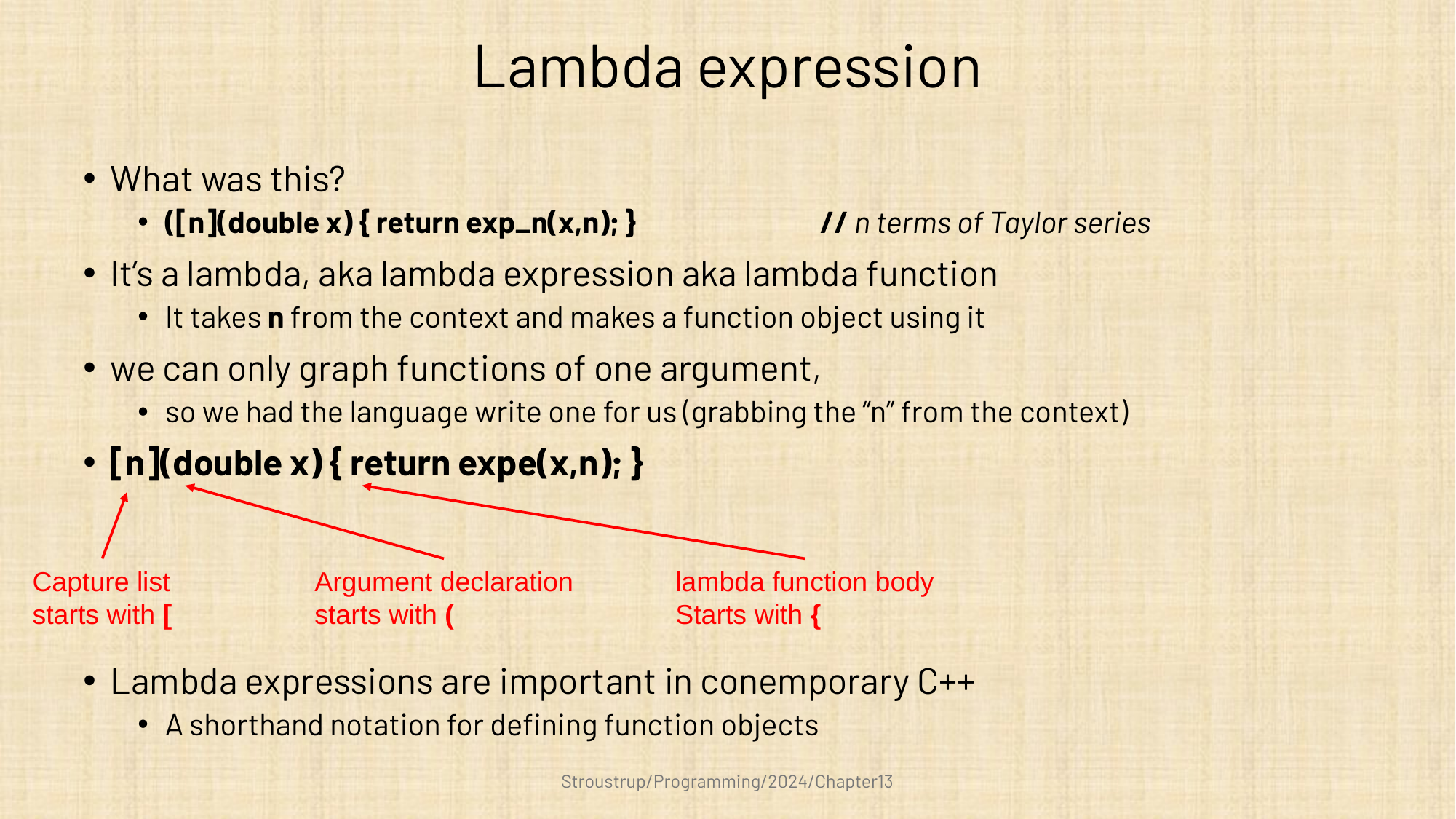

# Lambda expression
What was this?
([n](double x) { return exp_n(x,n); }		// n terms of Taylor series
It’s a lambda, aka lambda expression aka lambda function
It takes n from the context and makes a function object using it
we can only graph functions of one argument,
so we had the language write one for us (grabbing the “n” from the context)
[n](double x) { return expe(x,n); }

Lambda expressions are important in conemporary C++
A shorthand notation for defining function objects
Capture list
starts with [
Argument declaration
starts with (
lambda function body
Starts with {
Stroustrup/Programming/2024/Chapter13